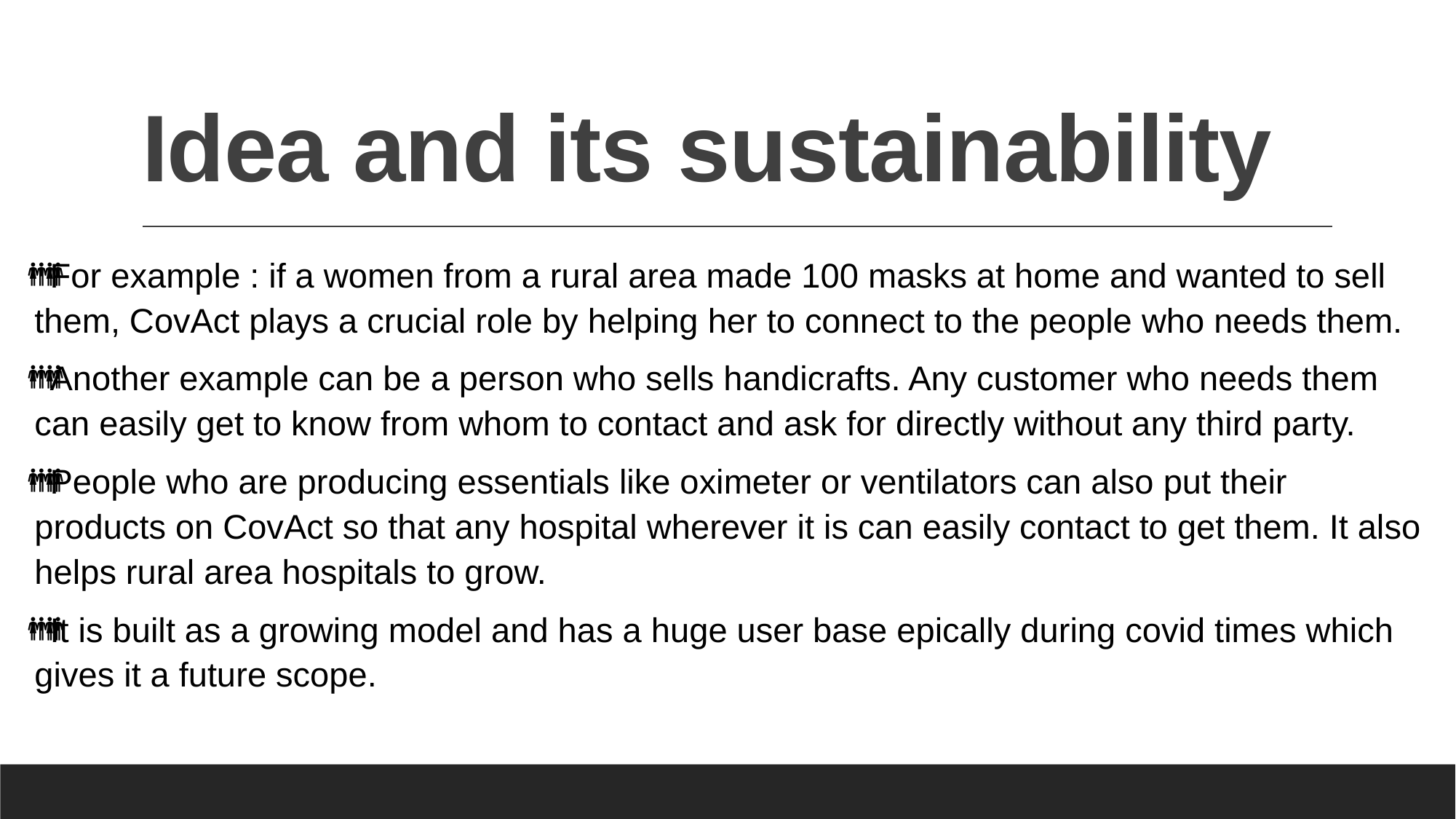

# Idea and its sustainability
For example : if a women from a rural area made 100 masks at home and wanted to sell them, CovAct plays a crucial role by helping her to connect to the people who needs them.
Another example can be a person who sells handicrafts. Any customer who needs them can easily get to know from whom to contact and ask for directly without any third party.
People who are producing essentials like oximeter or ventilators can also put their products on CovAct so that any hospital wherever it is can easily contact to get them. It also helps rural area hospitals to grow.
It is built as a growing model and has a huge user base epically during covid times which gives it a future scope.